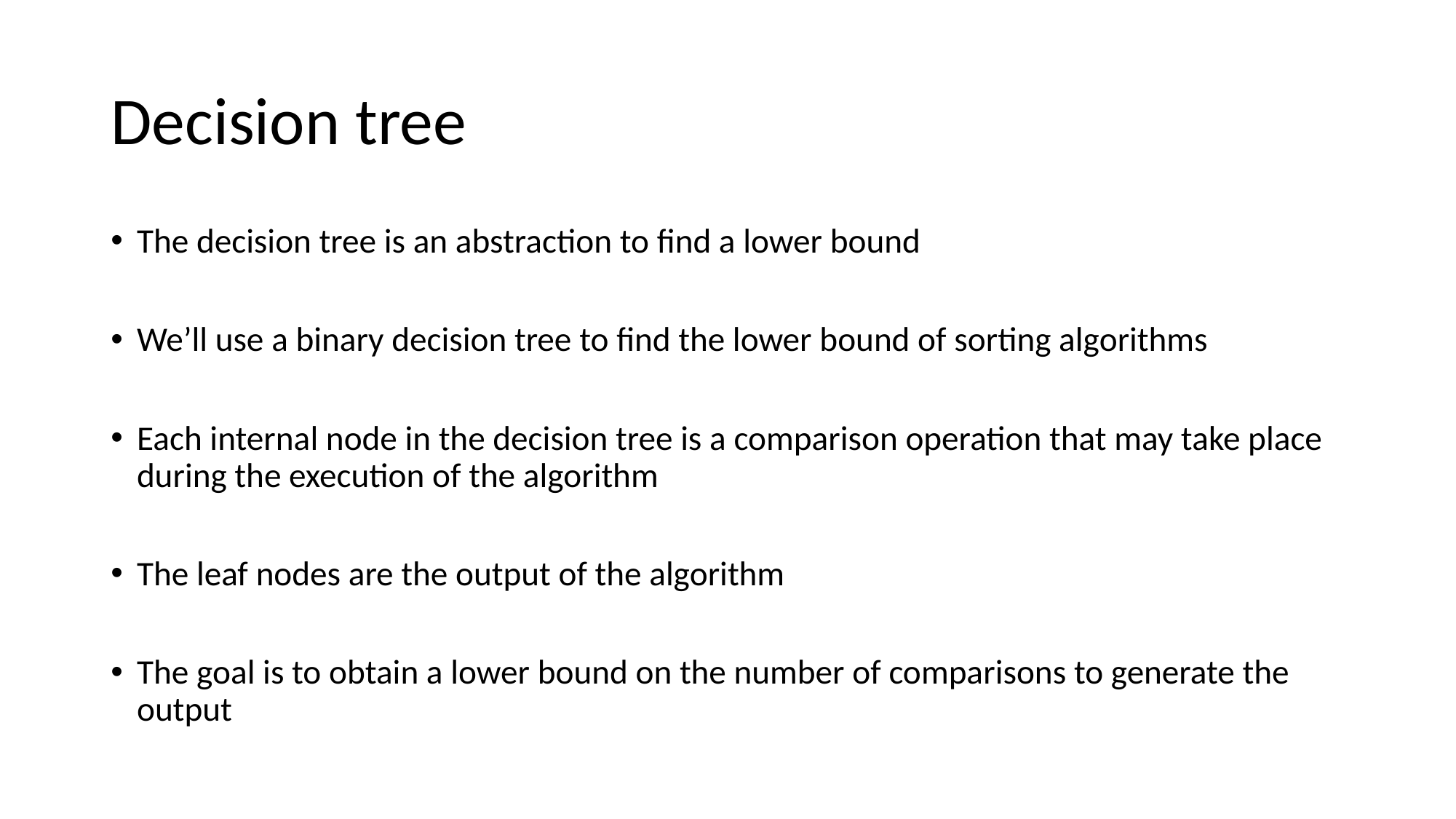

# Decision tree
The decision tree is an abstraction to find a lower bound

We’ll use a binary decision tree to find the lower bound of sorting algorithms

Each internal node in the decision tree is a comparison operation that may take place during the execution of the algorithm

The leaf nodes are the output of the algorithm

The goal is to obtain a lower bound on the number of comparisons to generate the output